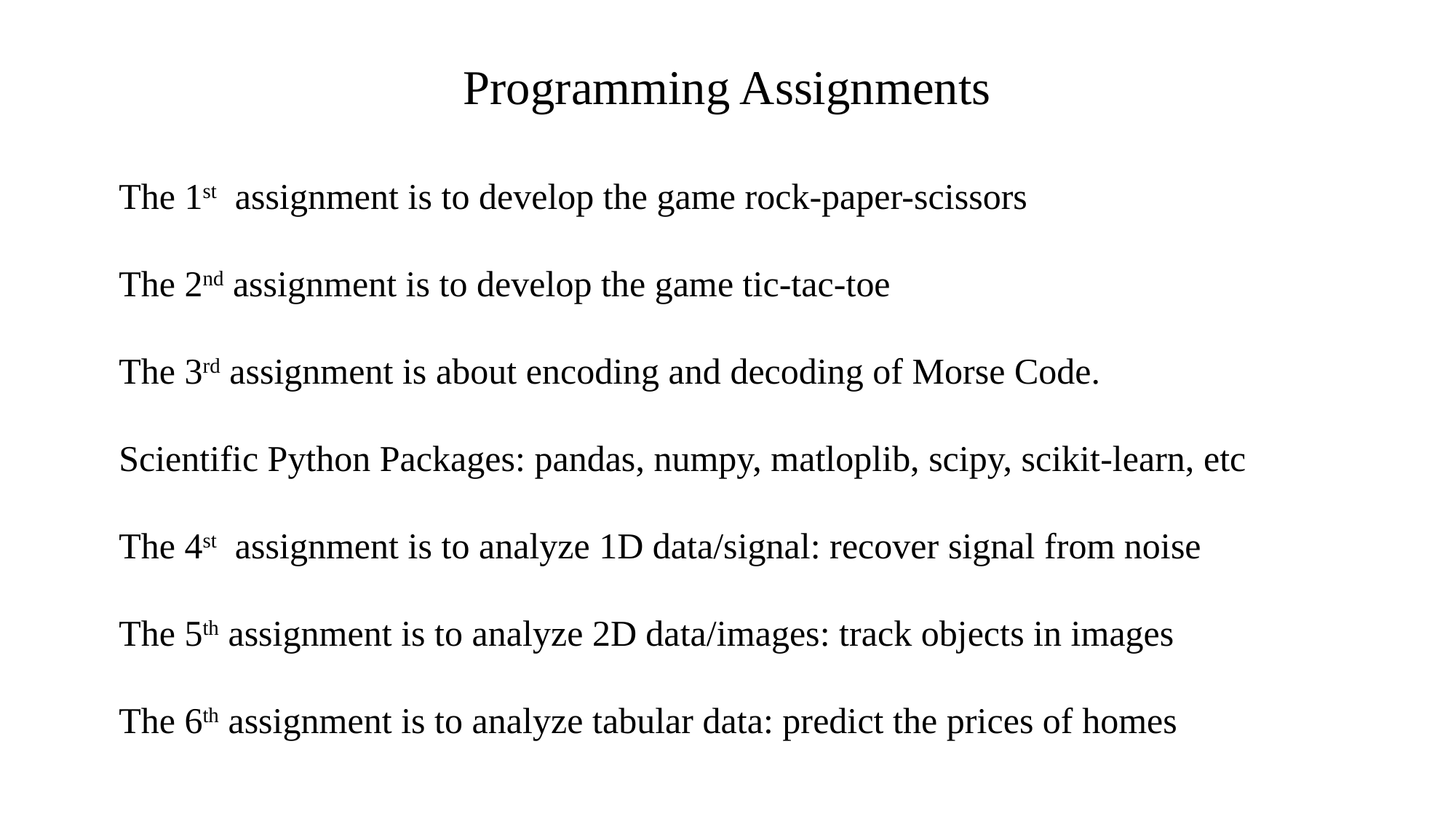

# Programming Assignments
The 1st  assignment is to develop the game rock-paper-scissors

The 2nd assignment is to develop the game tic-tac-toe

The 3rd assignment is about encoding and decoding of Morse Code.

Scientific Python Packages: pandas, numpy, matloplib, scipy, scikit-learn, etc

The 4st  assignment is to analyze 1D data/signal: recover signal from noise

The 5th assignment is to analyze 2D data/images: track objects in images

The 6th assignment is to analyze tabular data: predict the prices of homes